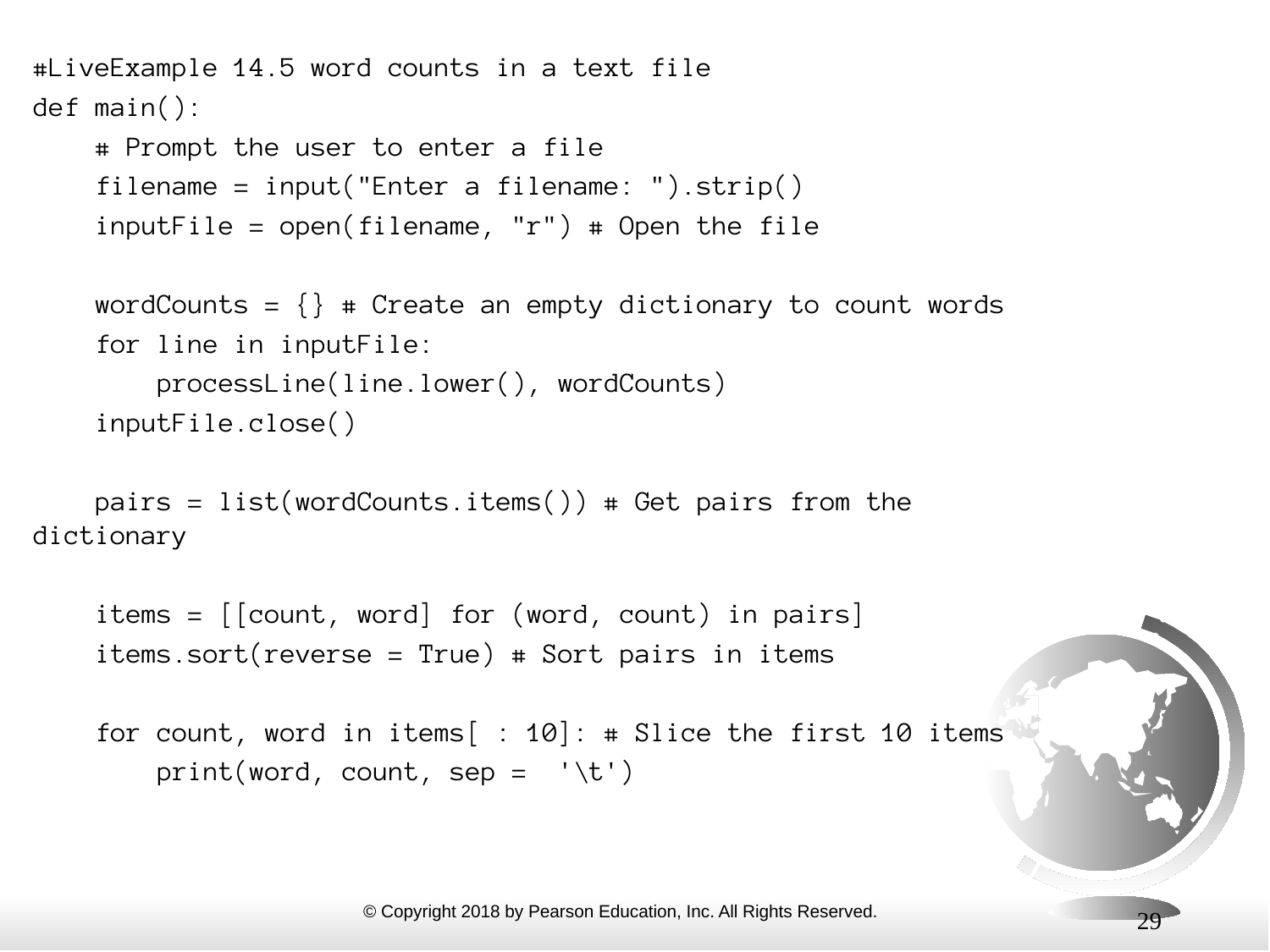

#LiveExample 14.5 word counts in a text file
def main():
    # Prompt the user to enter a file
    filename = input("Enter a filename: ").strip()
    inputFile = open(filename, "r") # Open the file

    wordCounts = {} # Create an empty dictionary to count words
    for line in inputFile:
        processLine(line.lower(), wordCounts)
    inputFile.close()

    pairs = list(wordCounts.items()) # Get pairs from the dictionary

    items = [[count, word] for (word, count) in pairs]
    items.sort(reverse = True) # Sort pairs in items

    for count, word in items[ : 10]: # Slice the first 10 items
        print(word, count, sep =  '\t')

29